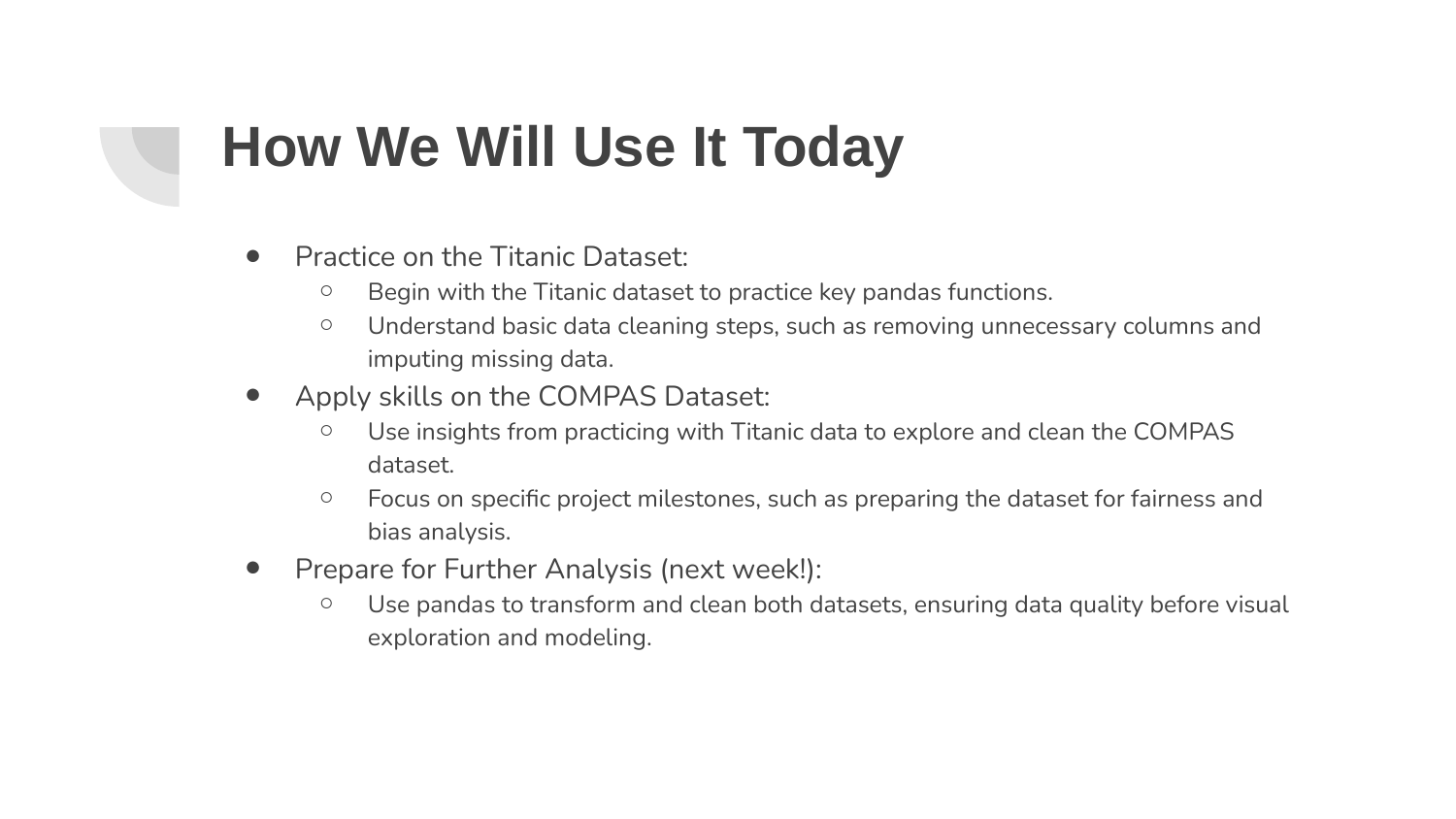

# How We Will Use It Today
Practice on the Titanic Dataset:
Begin with the Titanic dataset to practice key pandas functions.
Understand basic data cleaning steps, such as removing unnecessary columns and imputing missing data.
Apply skills on the COMPAS Dataset:
Use insights from practicing with Titanic data to explore and clean the COMPAS dataset.
Focus on specific project milestones, such as preparing the dataset for fairness and bias analysis.
Prepare for Further Analysis (next week!):
Use pandas to transform and clean both datasets, ensuring data quality before visual exploration and modeling.